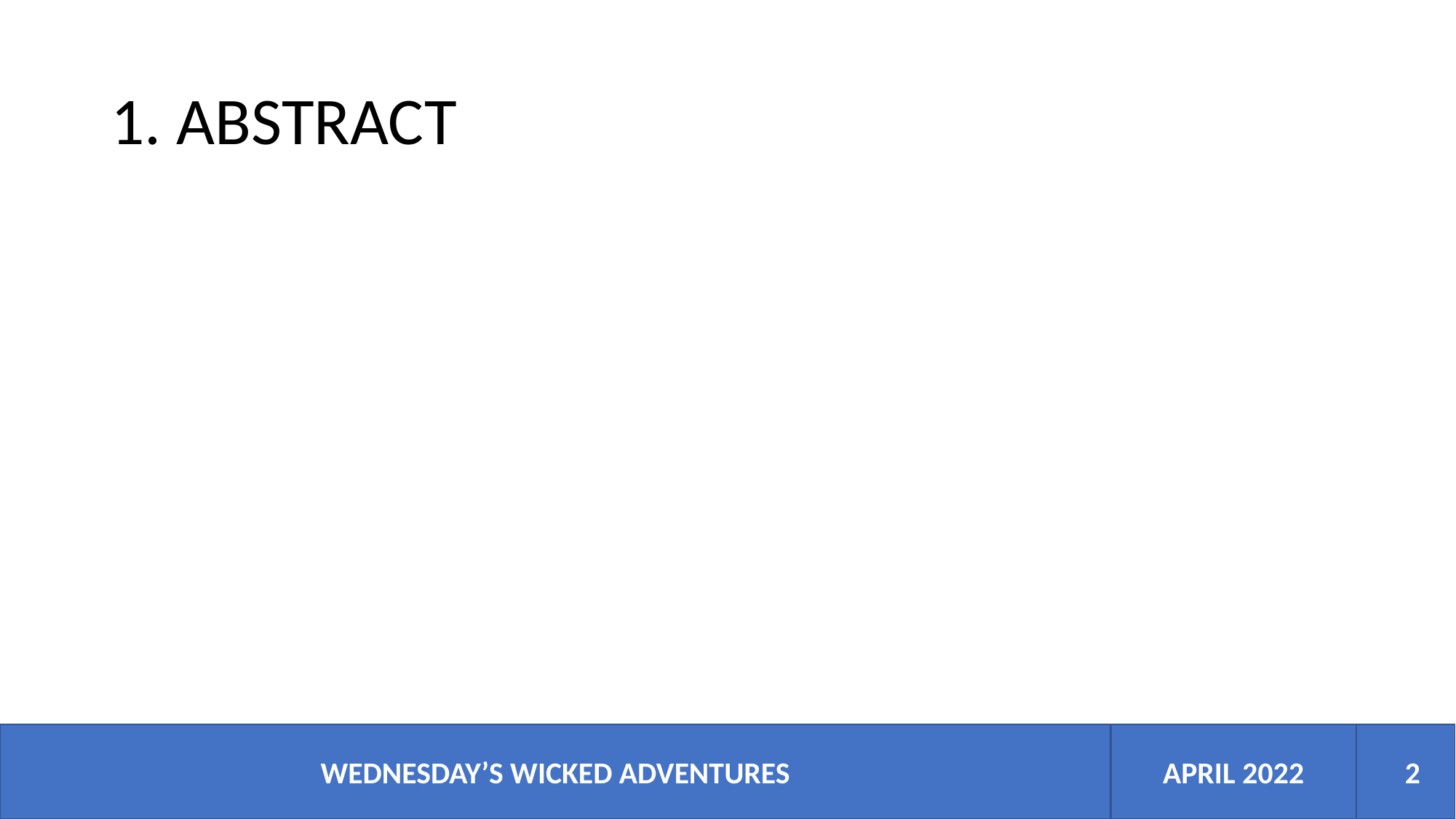

# 1. ABSTRACT

APRIL 2022
WEDNESDAY’S WICKED ADVENTURES

2